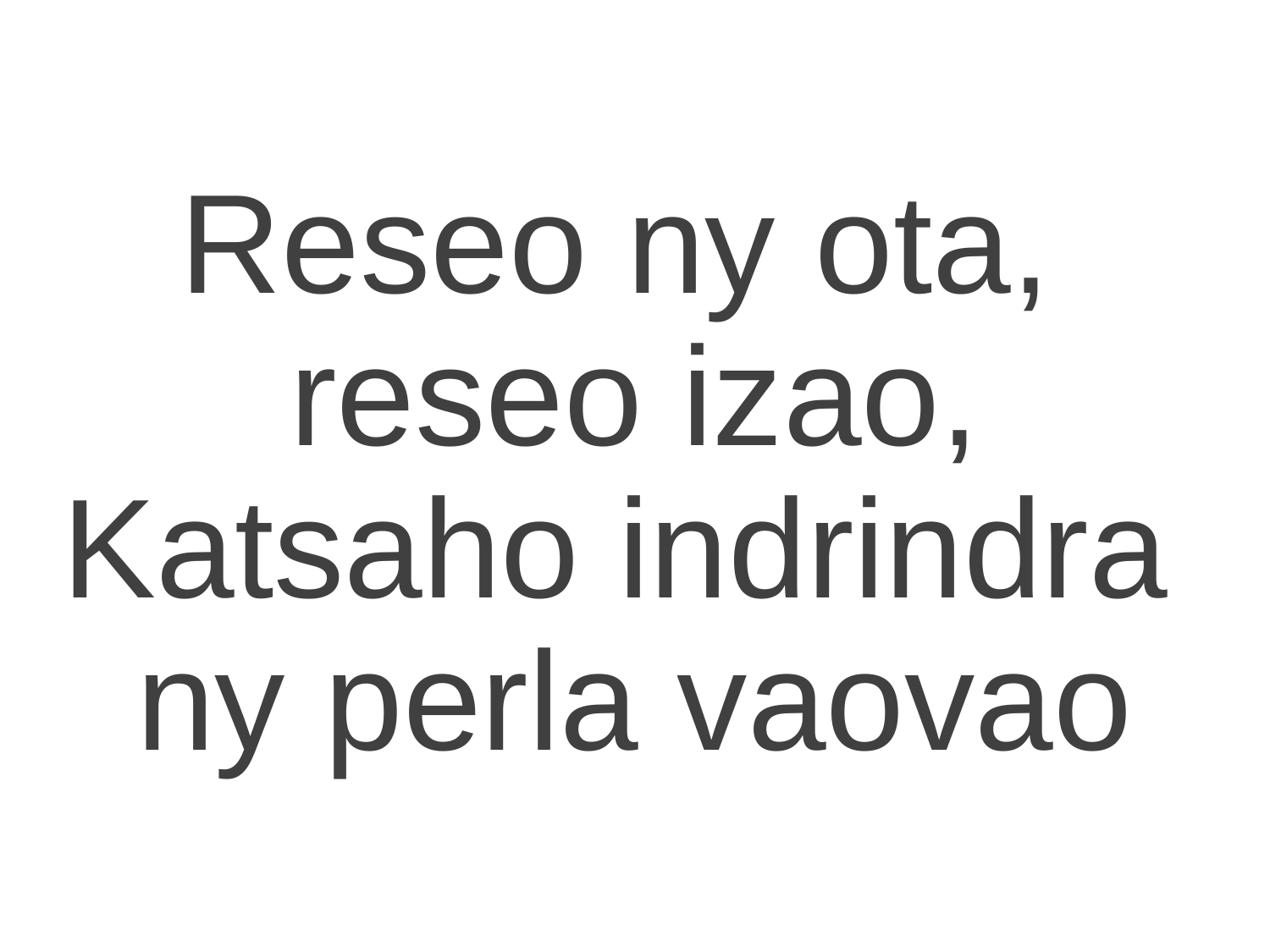

Reseo ny ota,
reseo izao,
Katsaho indrindra
ny perla vaovao